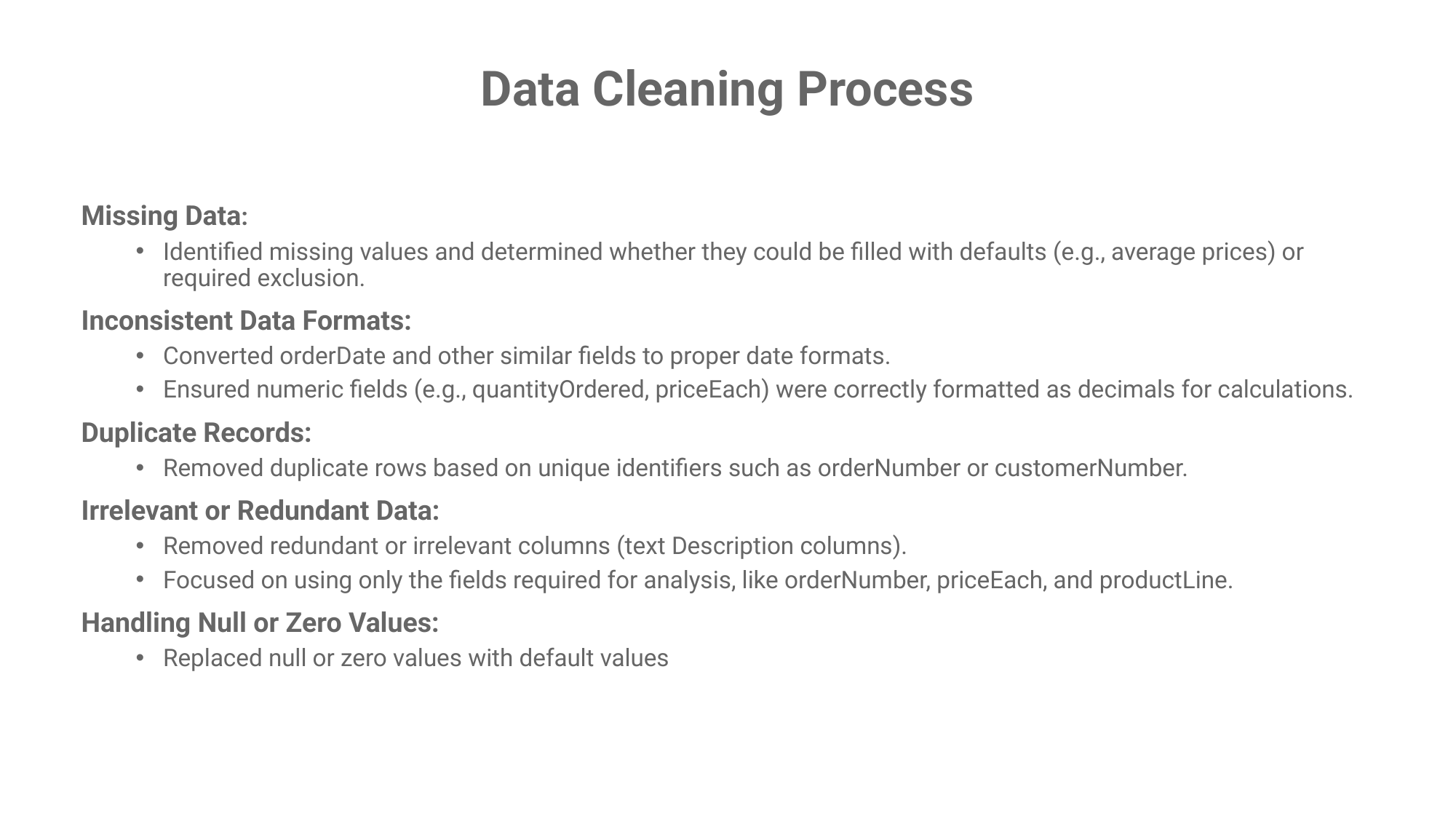

Data Cleaning Process

Missing Data:
Identified missing values and determined whether they could be filled with defaults (e.g., average prices) or required exclusion.
Inconsistent Data Formats:
Converted orderDate and other similar fields to proper date formats.
Ensured numeric fields (e.g., quantityOrdered, priceEach) were correctly formatted as decimals for calculations.
Duplicate Records:
Removed duplicate rows based on unique identifiers such as orderNumber or customerNumber.
Irrelevant or Redundant Data:
Removed redundant or irrelevant columns (text Description columns).
Focused on using only the fields required for analysis, like orderNumber, priceEach, and productLine.
Handling Null or Zero Values:
Replaced null or zero values with default values